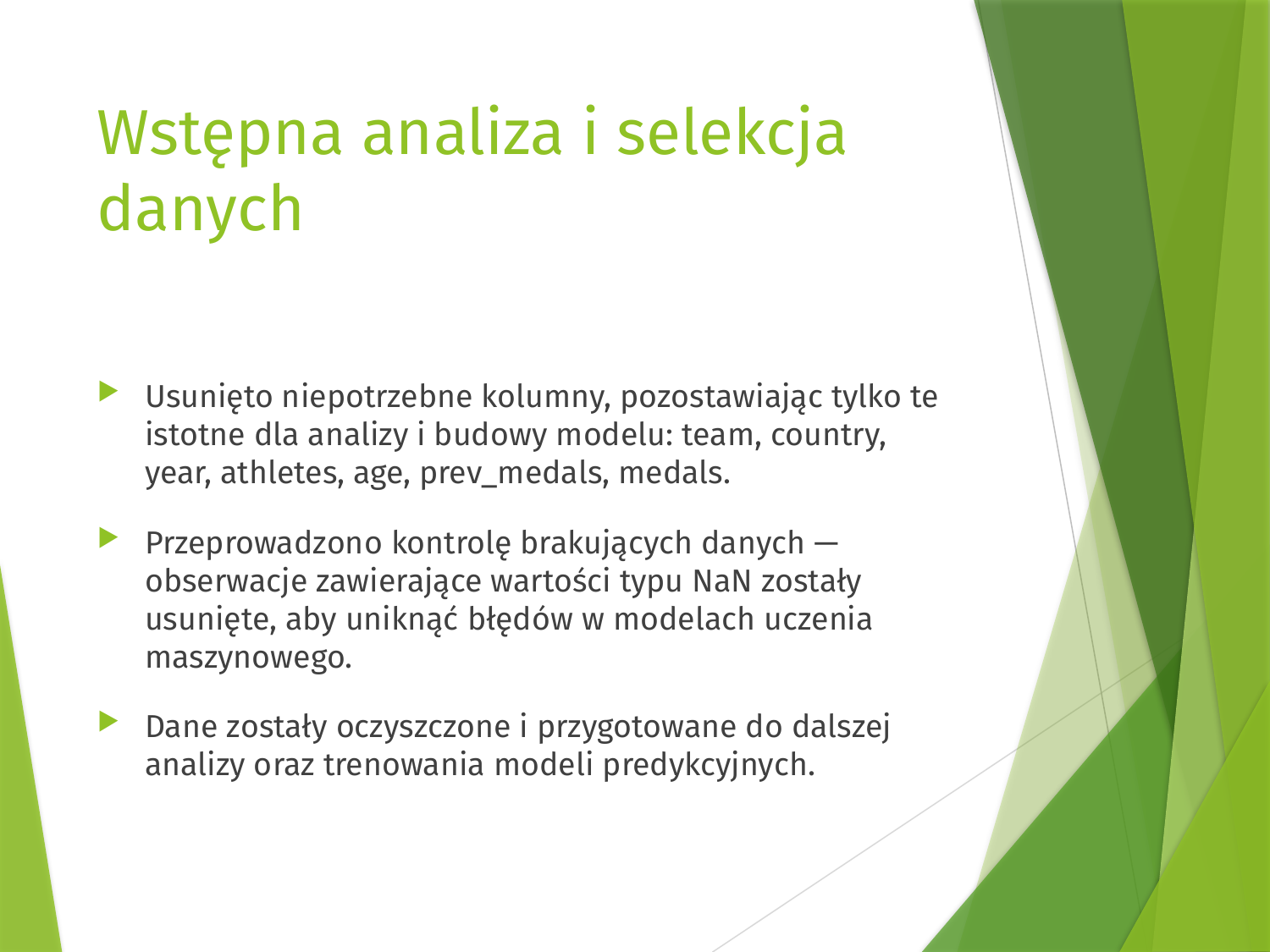

# Wstępna analiza i selekcja danych

Usunięto niepotrzebne kolumny, pozostawiając tylko te istotne dla analizy i budowy modelu: team, country, year, athletes, age, prev_medals, medals.
Przeprowadzono kontrolę brakujących danych — obserwacje zawierające wartości typu NaN zostały usunięte, aby uniknąć błędów w modelach uczenia maszynowego.
Dane zostały oczyszczone i przygotowane do dalszej analizy oraz trenowania modeli predykcyjnych.